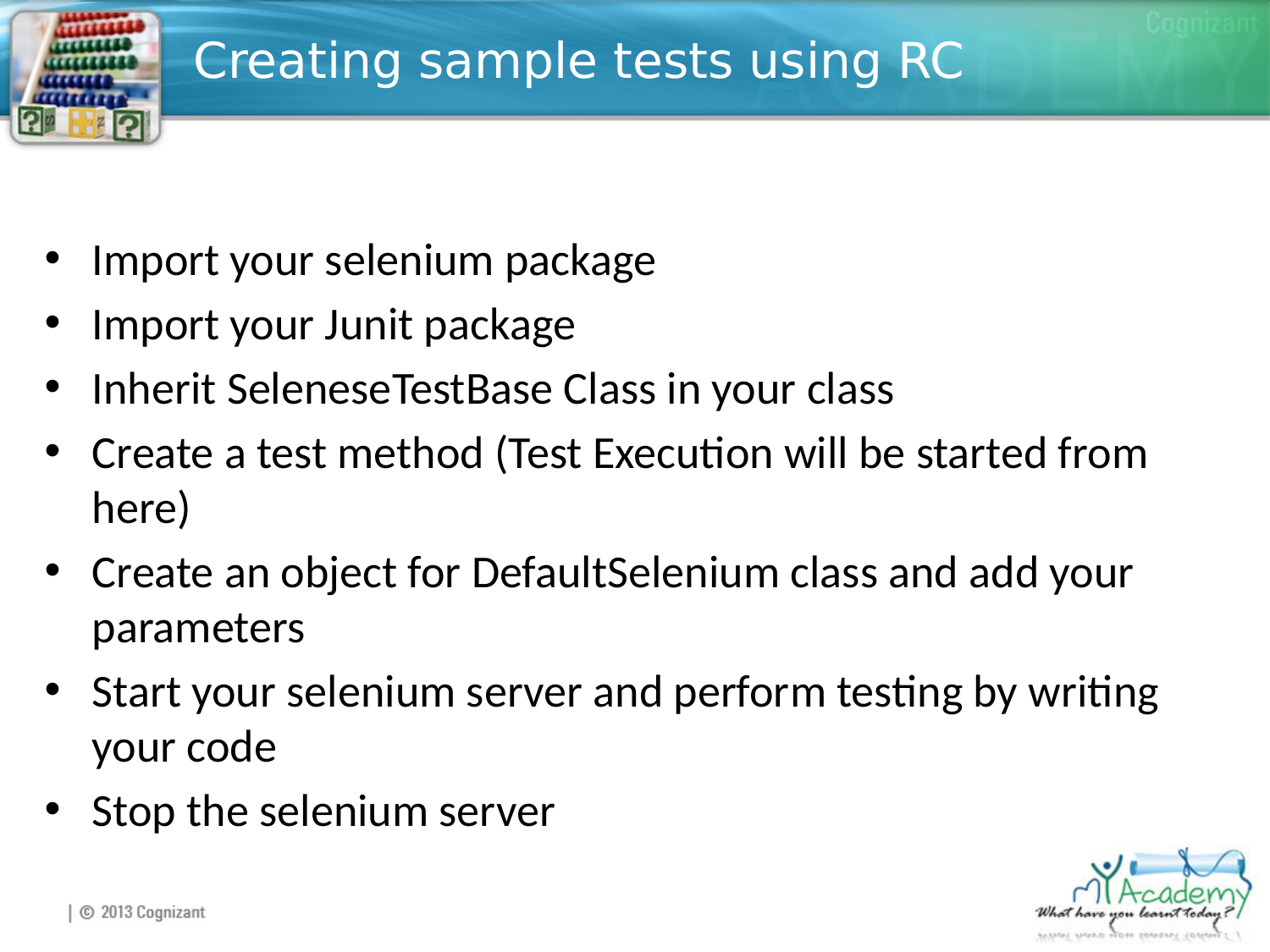

# Creating sample tests using RC
Import your selenium package
Import your Junit package
Inherit SeleneseTestBase Class in your class
Create a test method (Test Execution will be started from here)
Create an object for DefaultSelenium class and add your parameters
Start your selenium server and perform testing by writing your code
Stop the selenium server